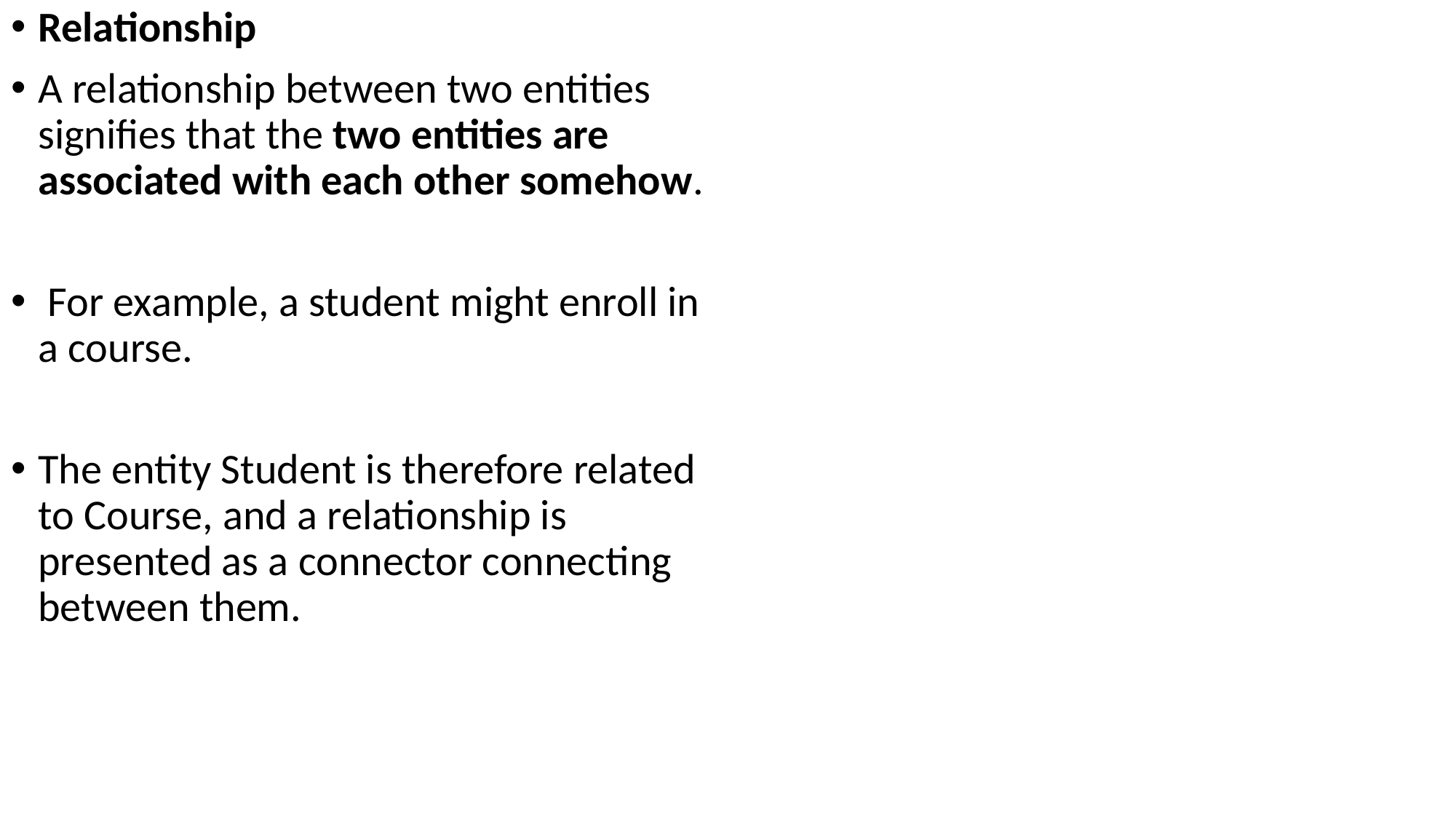

Relationship
A relationship between two entities signifies that the two entities are associated with each other somehow.

 For example, a student might enroll in a course.

The entity Student is therefore related to Course, and a relationship is presented as a connector connecting between them.